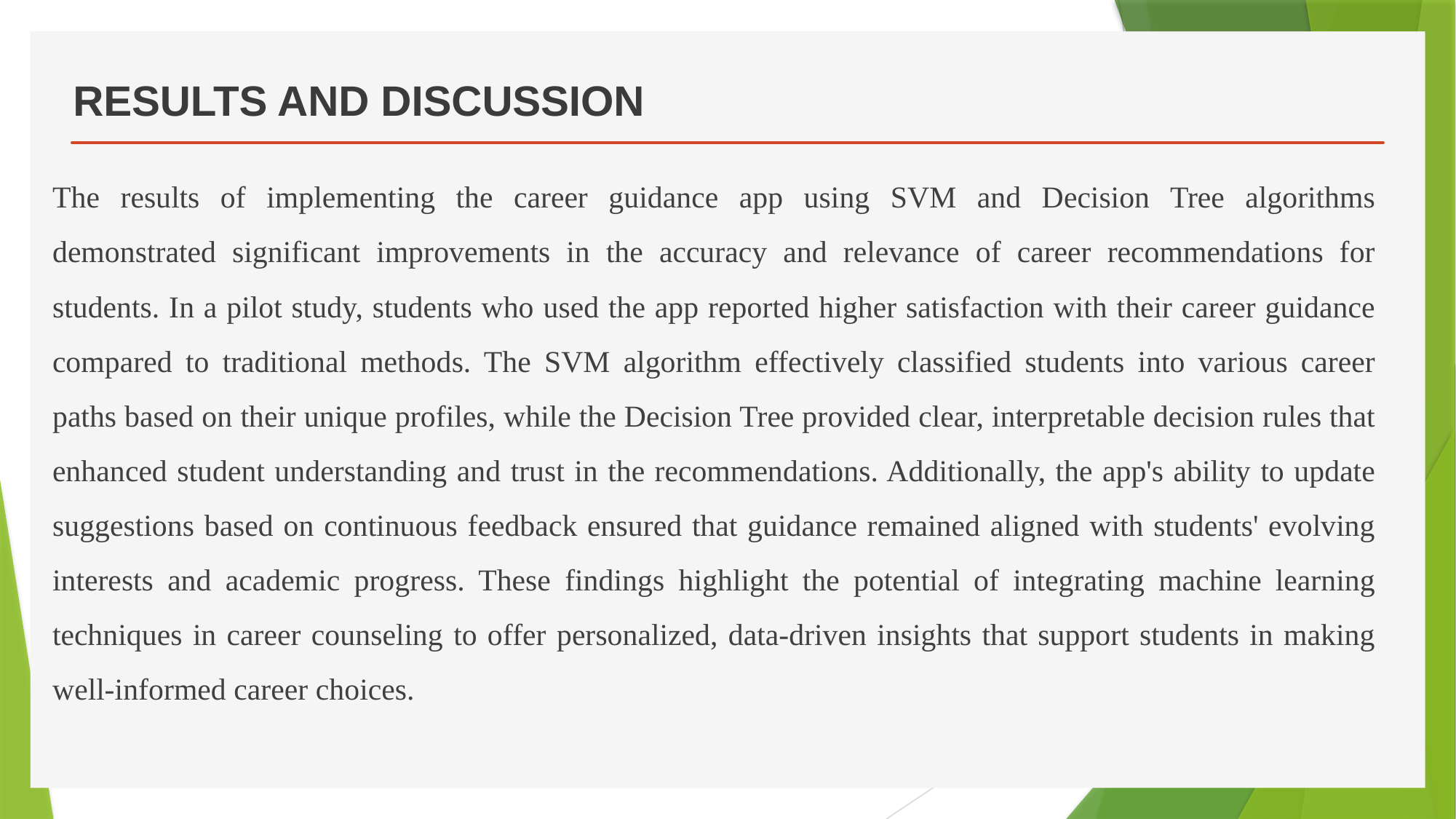

# RESULTS AND DISCUSSION
The results of implementing the career guidance app using SVM and Decision Tree algorithms demonstrated significant improvements in the accuracy and relevance of career recommendations for students. In a pilot study, students who used the app reported higher satisfaction with their career guidance compared to traditional methods. The SVM algorithm effectively classified students into various career paths based on their unique profiles, while the Decision Tree provided clear, interpretable decision rules that enhanced student understanding and trust in the recommendations. Additionally, the app's ability to update suggestions based on continuous feedback ensured that guidance remained aligned with students' evolving interests and academic progress. These findings highlight the potential of integrating machine learning techniques in career counseling to offer personalized, data-driven insights that support students in making well-informed career choices.